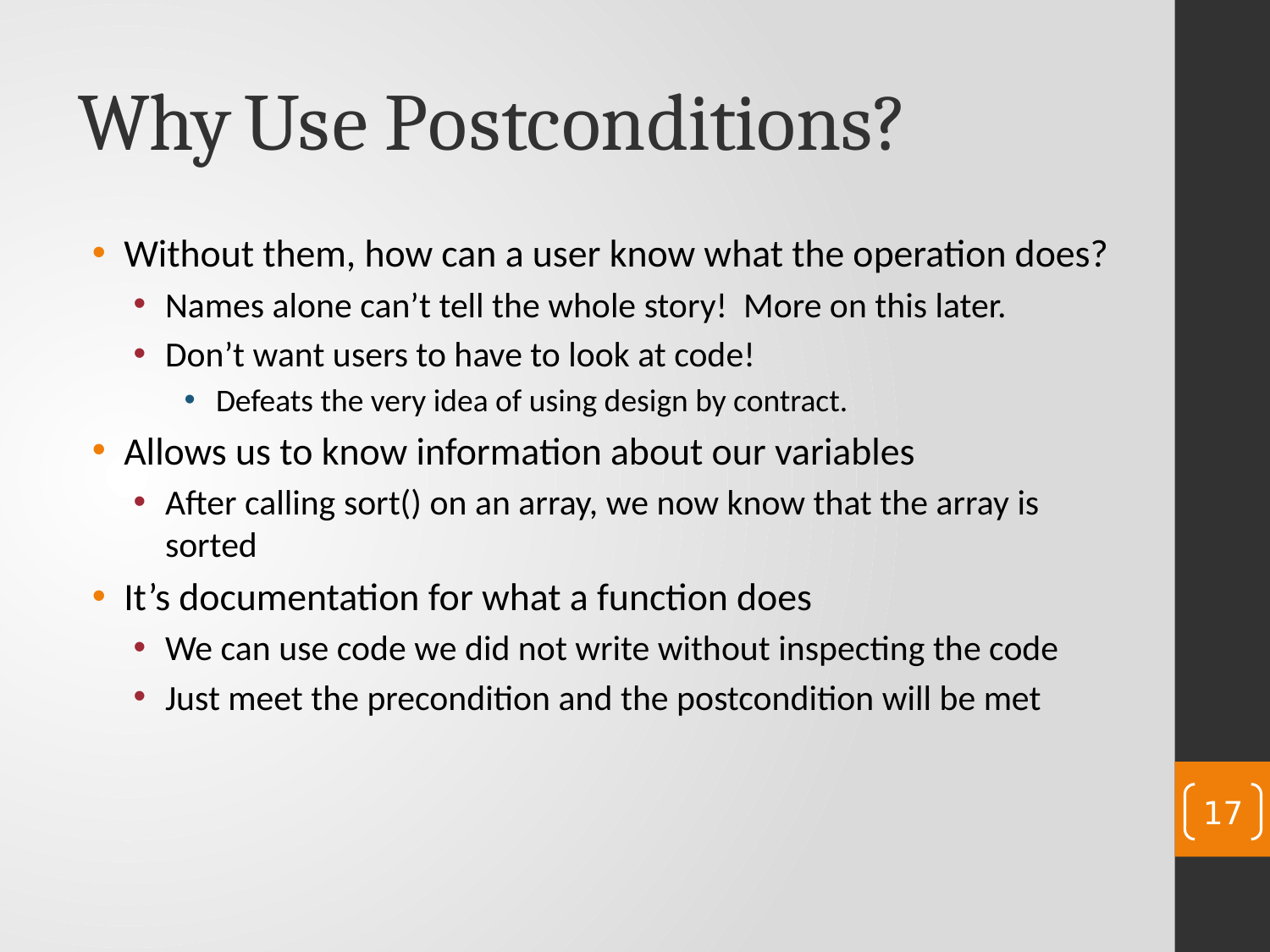

# Why Use Postconditions?
Without them, how can a user know what the operation does?
Names alone can’t tell the whole story!  More on this later.
Don’t want users to have to look at code!
Defeats the very idea of using design by contract.
Allows us to know information about our variables
After calling sort() on an array, we now know that the array is sorted
It’s documentation for what a function does
We can use code we did not write without inspecting the code
Just meet the precondition and the postcondition will be met

17